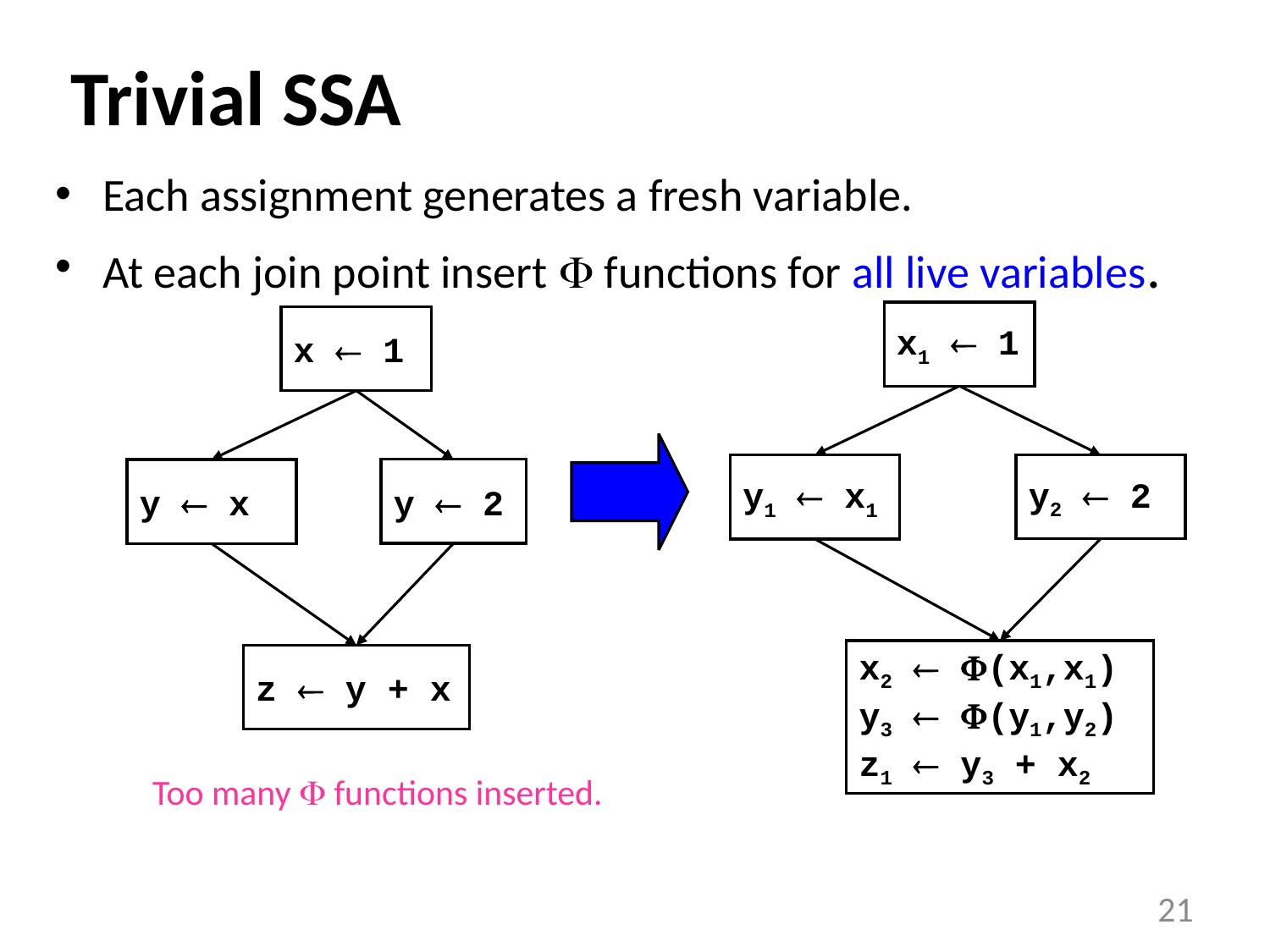

# Trivial SSA
Each assignment generates a fresh variable.
At each join point insert Φ functions for all live variables.
x1 ← 1
x ← 1

y1 ← x1
y2 ← 2
y ← x
y ← 2
x2 ← Φ(x1,x1)
y3 ← Φ(y1,y2)
z1 ← y3 + x2
z ← y + x
Too many Φ functions inserted.
21